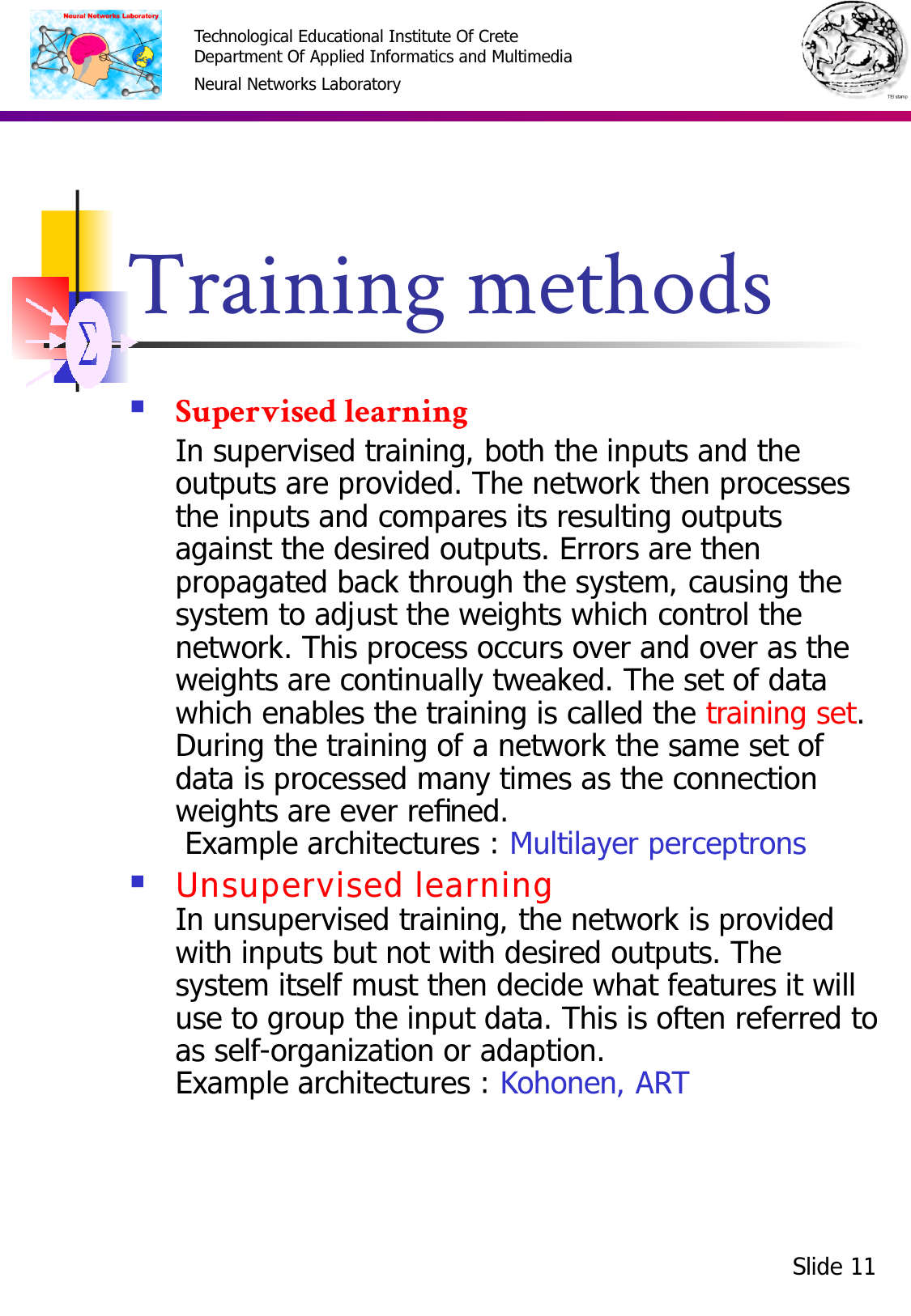

# Training methods
Supervised learning
	In supervised training, both the inputs and the outputs are provided. The network then processes the inputs and compares its resulting outputs against the desired outputs. Errors are then propagated back through the system, causing the system to adjust the weights which control the network. This process occurs over and over as the weights are continually tweaked. The set of data which enables the training is called the training set. During the training of a network the same set of data is processed many times as the connection weights are ever refined.
 Example architectures : Multilayer perceptrons
Unsupervised learning
In unsupervised training, the network is provided with inputs but not with desired outputs. The system itself must then decide what features it will use to group the input data. This is often referred to as self-organization or adaption.
Example architectures : Kohonen, ART
Slide 11